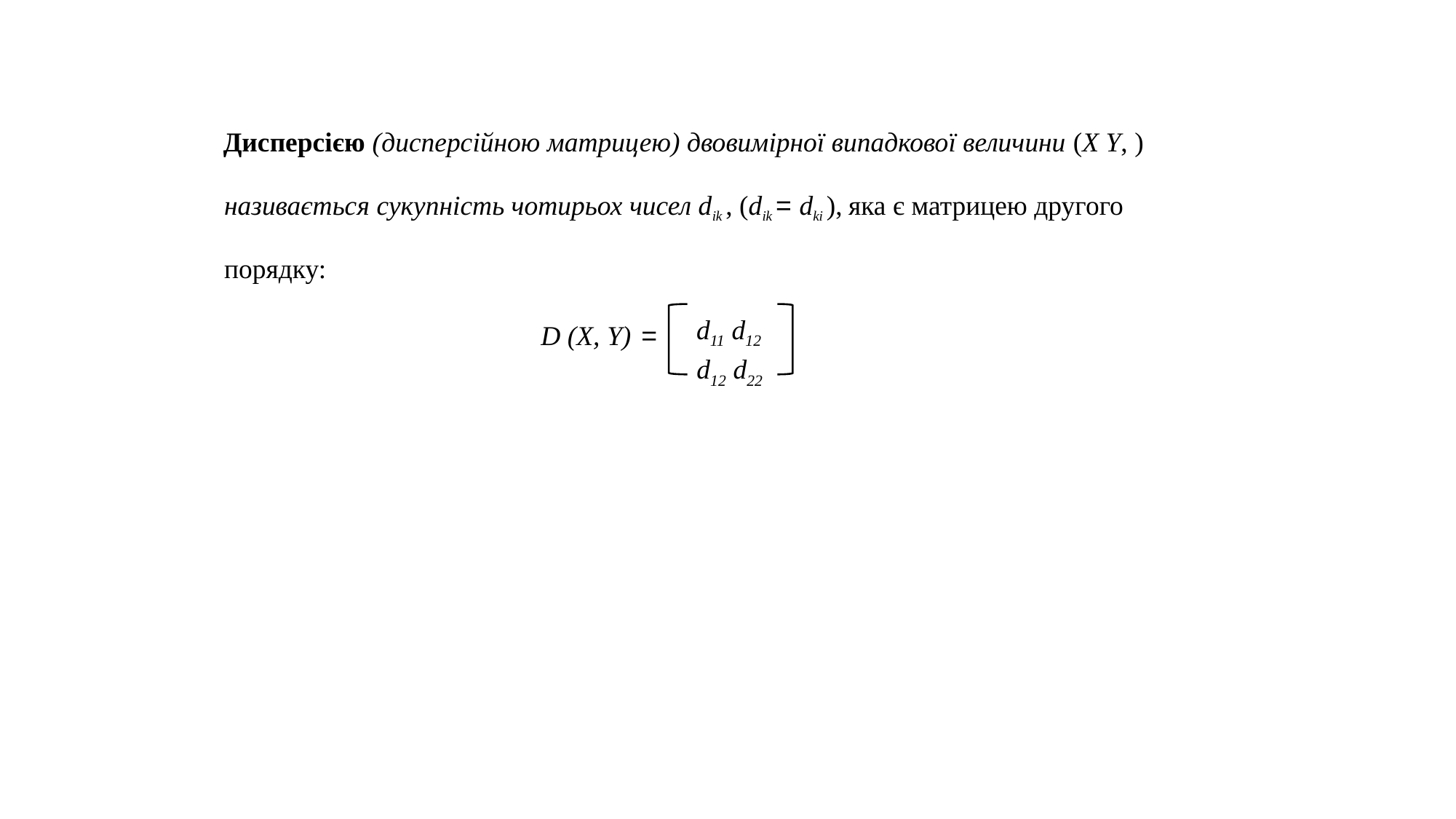

#
Дисперсією (дисперсійною матрицею) двовимірної випадкової величини (X Y, ) називається сукупність чотирьох чисел dik , (dik = dki ), яка є матрицею другого порядку:
                  d11 d12
                                            d12 d22

D (X, Y) =